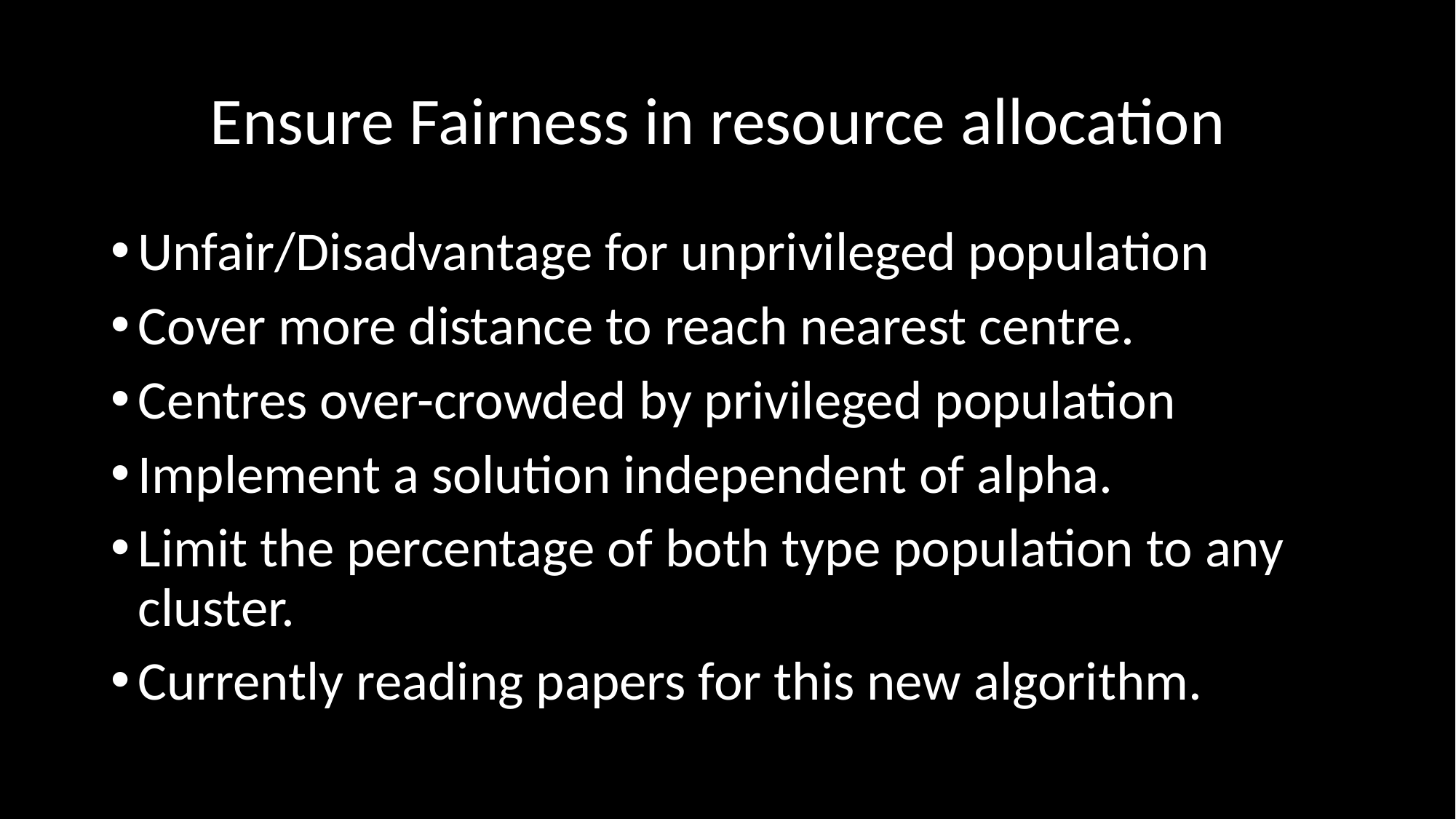

# Ensure Fairness in resource allocation
Unfair/Disadvantage for unprivileged population
Cover more distance to reach nearest centre.
Centres over-crowded by privileged population
Implement a solution independent of alpha.
Limit the percentage of both type population to any cluster.
Currently reading papers for this new algorithm.